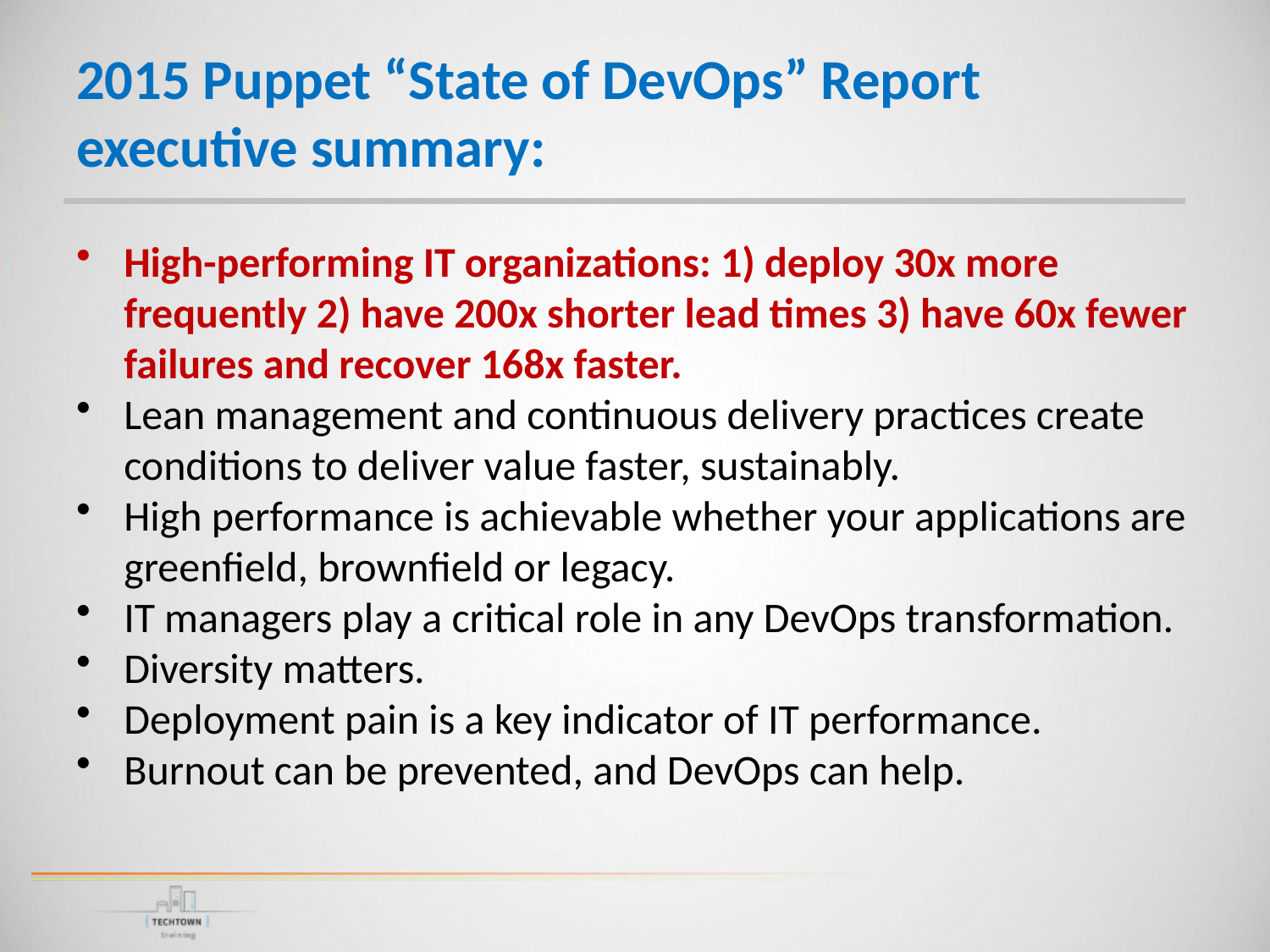

# 2015 Puppet “State of DevOps” Report executive summary:

High-performing IT organizations: 1) deploy 30x more frequently 2) have 200x shorter lead times 3) have 60x fewer failures and recover 168x faster.
Lean management and continuous delivery practices create conditions to deliver value faster, sustainably.
High performance is achievable whether your applications are greenfield, brownfield or legacy.
IT managers play a critical role in any DevOps transformation.
Diversity matters.
Deployment pain is a key indicator of IT performance.
Burnout can be prevented, and DevOps can help.